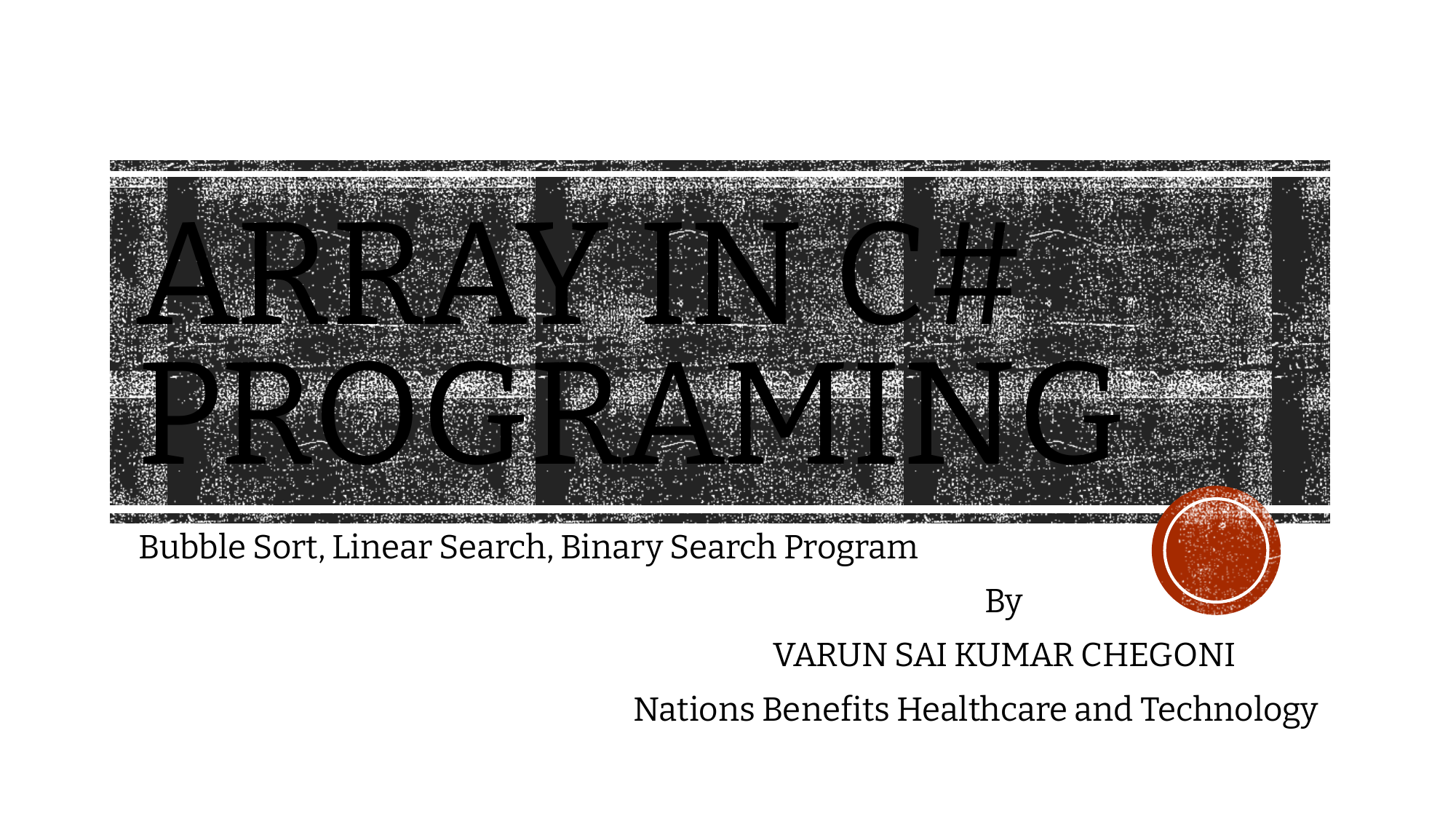

# Array in c# programing
Bubble Sort, Linear Search, Binary Search Program
By
VARUN SAI KUMAR CHEGONI
	Nations Benefits Healthcare and Technology